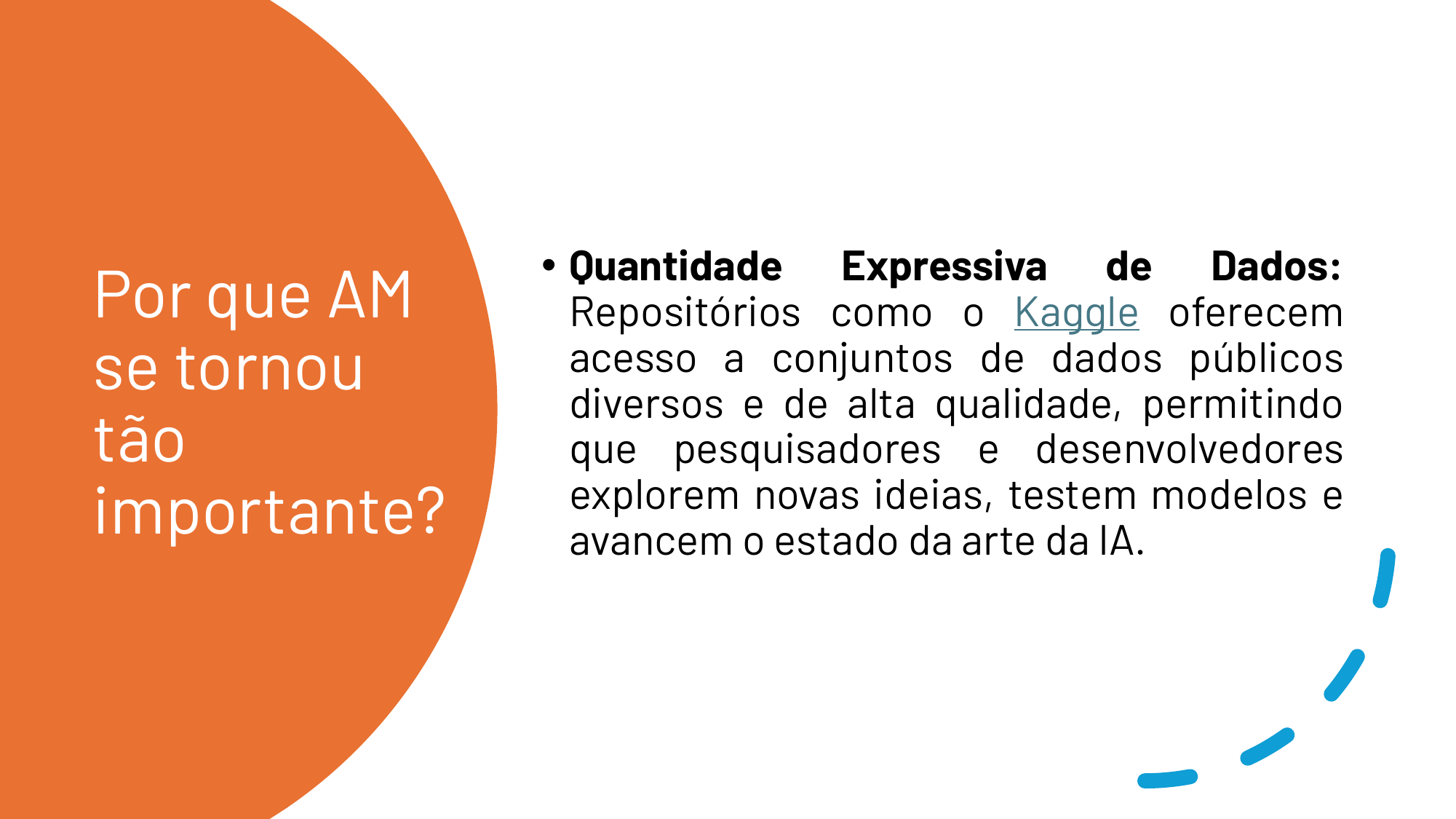

Quantidade Expressiva de Dados: Repositórios como o Kaggle oferecem acesso a conjuntos de dados públicos diversos e de alta qualidade, permitindo que pesquisadores e desenvolvedores explorem novas ideias, testem modelos e avancem o estado da arte da IA.
# Por que AM se tornou tão importante?